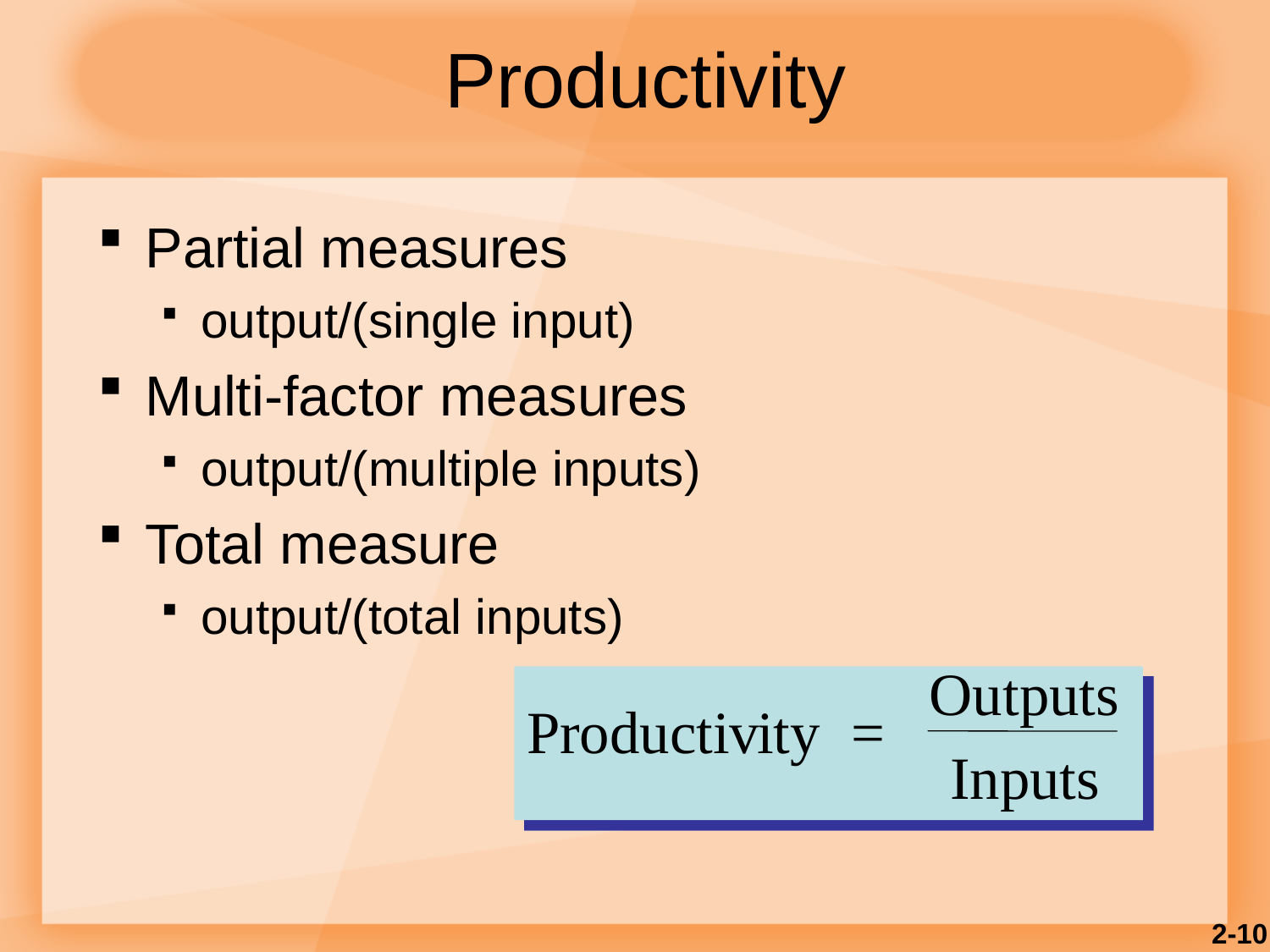

# Productivity
Partial measures
output/(single input)
Multi-factor measures
output/(multiple inputs)
Total measure
output/(total inputs)
Outputs
 Productiv
ity
=

Inputs

2-10